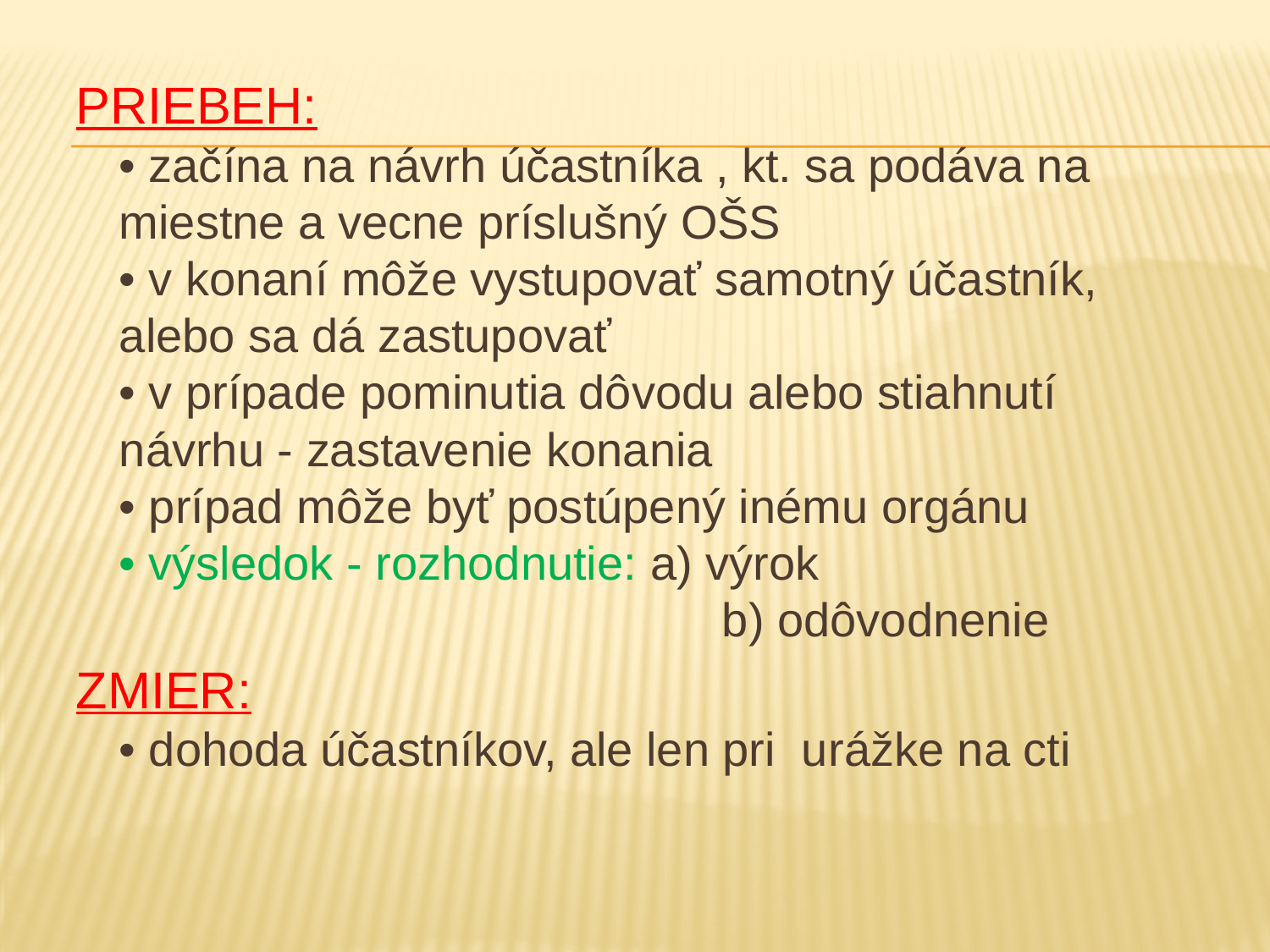

#
PRIEBEH:
• začína na návrh účastníka , kt. sa podáva na miestne a vecne príslušný OŠS
• v konaní môže vystupovať samotný účastník, alebo sa dá zastupovať
• v prípade pominutia dôvodu alebo stiahnutí návrhu - zastavenie konania
• prípad môže byť postúpený inému orgánu
• výsledok - rozhodnutie: a) výrok
                                              b) odôvodnenie
ZMIER:
• dohoda účastníkov, ale len pri  urážke na cti